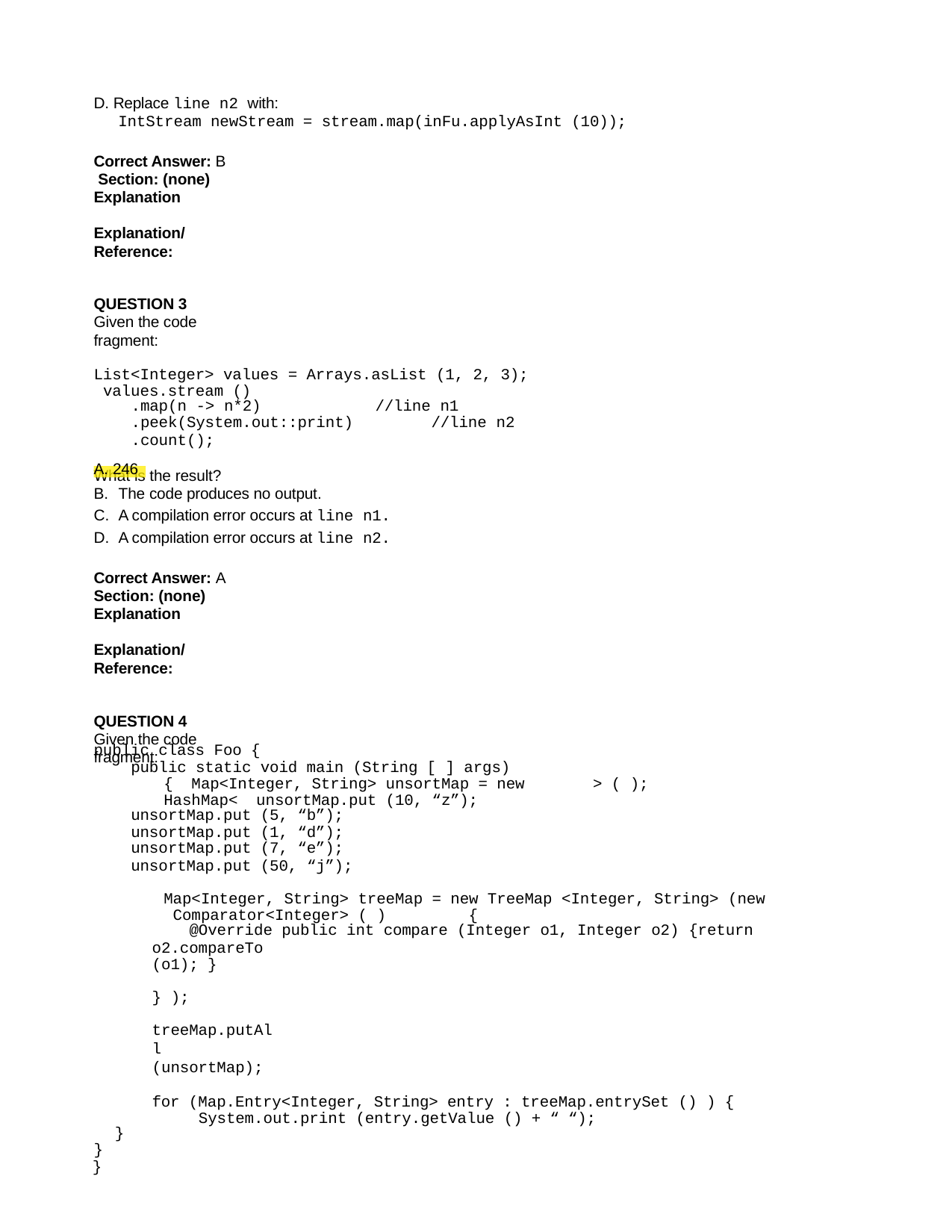

D. Replace line n2 with:
IntStream newStream = stream.map(inFu.applyAsInt (10));

Correct Answer: B  Section: (none)  Explanation

Explanation/Reference:

QUESTION 3
Given the code fragment:

List<Integer> values = Arrays.asList (1, 2, 3);  values.stream ()
.map(n -> n*2)	//line n1
.peek(System.out::print)	//line n2
.count();

What is the result?
A. 246
The code produces no output.
A compilation error occurs at line n1.
A compilation error occurs at line n2.

Correct Answer: A  Section: (none)  Explanation

Explanation/Reference:

QUESTION 4
Given the code fragment:
public class Foo {
public static void main (String [ ] args) {  Map<Integer, String> unsortMap = new HashMap<  unsortMap.put (10, “z”);
unsortMap.put (5, “b”);
unsortMap.put (1, “d”);
unsortMap.put (7, “e”);
unsortMap.put (50, “j”);
> ( );
Map<Integer, String> treeMap = new TreeMap <Integer, String> (new  Comparator<Integer> ( )	{
@Override public int compare (Integer o1, Integer o2) {return
o2.compareTo  (o1); }	} );
treeMap.putAll (unsortMap);

for (Map.Entry<Integer, String> entry : treeMap.entrySet () ) {  System.out.print (entry.getValue () + “ “);
}
}
}